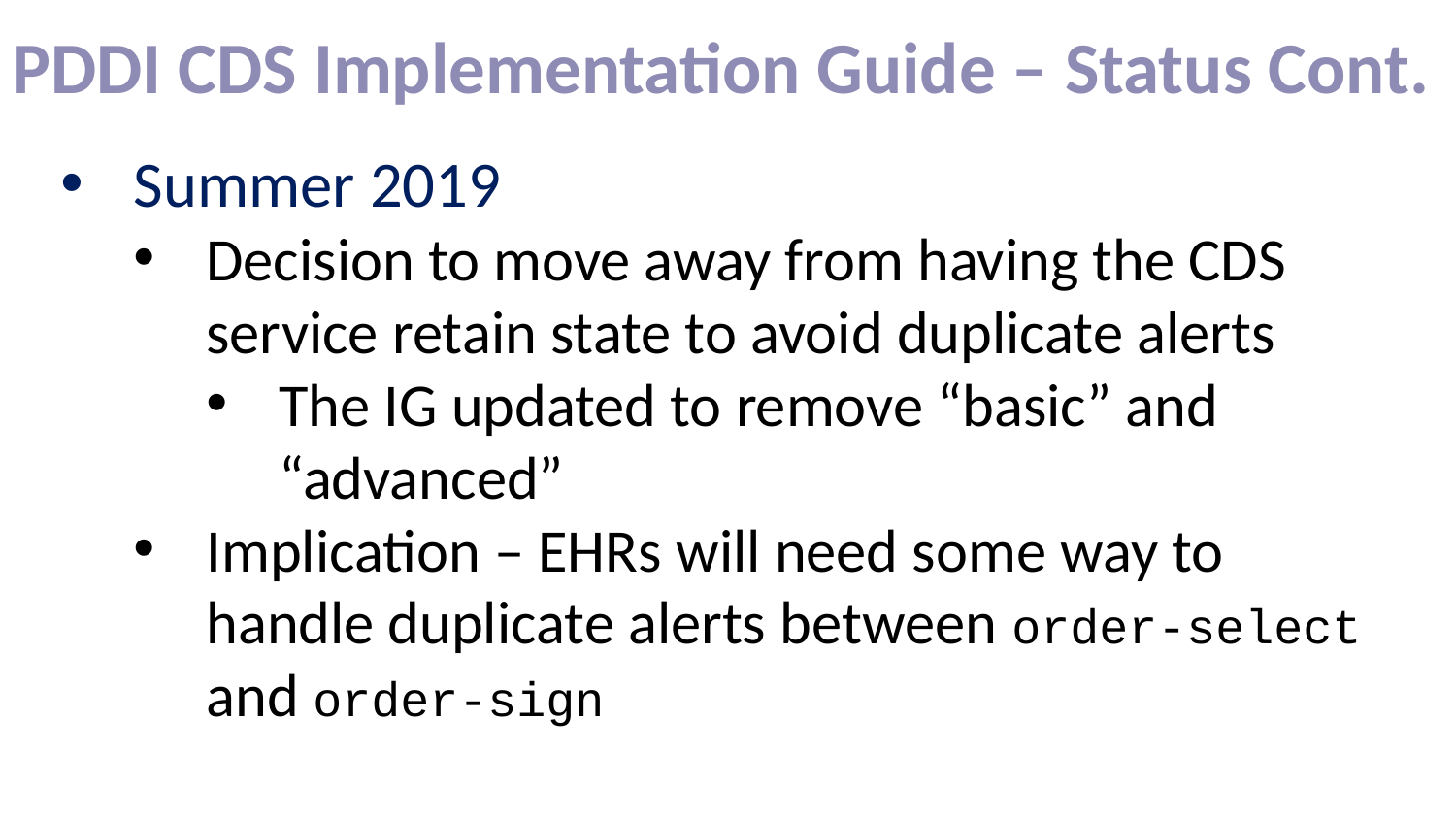

# PDDI CDS Implementation Guide – Status Cont.
Summer 2019
Decision to move away from having the CDS service retain state to avoid duplicate alerts
The IG updated to remove “basic” and “advanced”
Implication – EHRs will need some way to handle duplicate alerts between order-select and order-sign